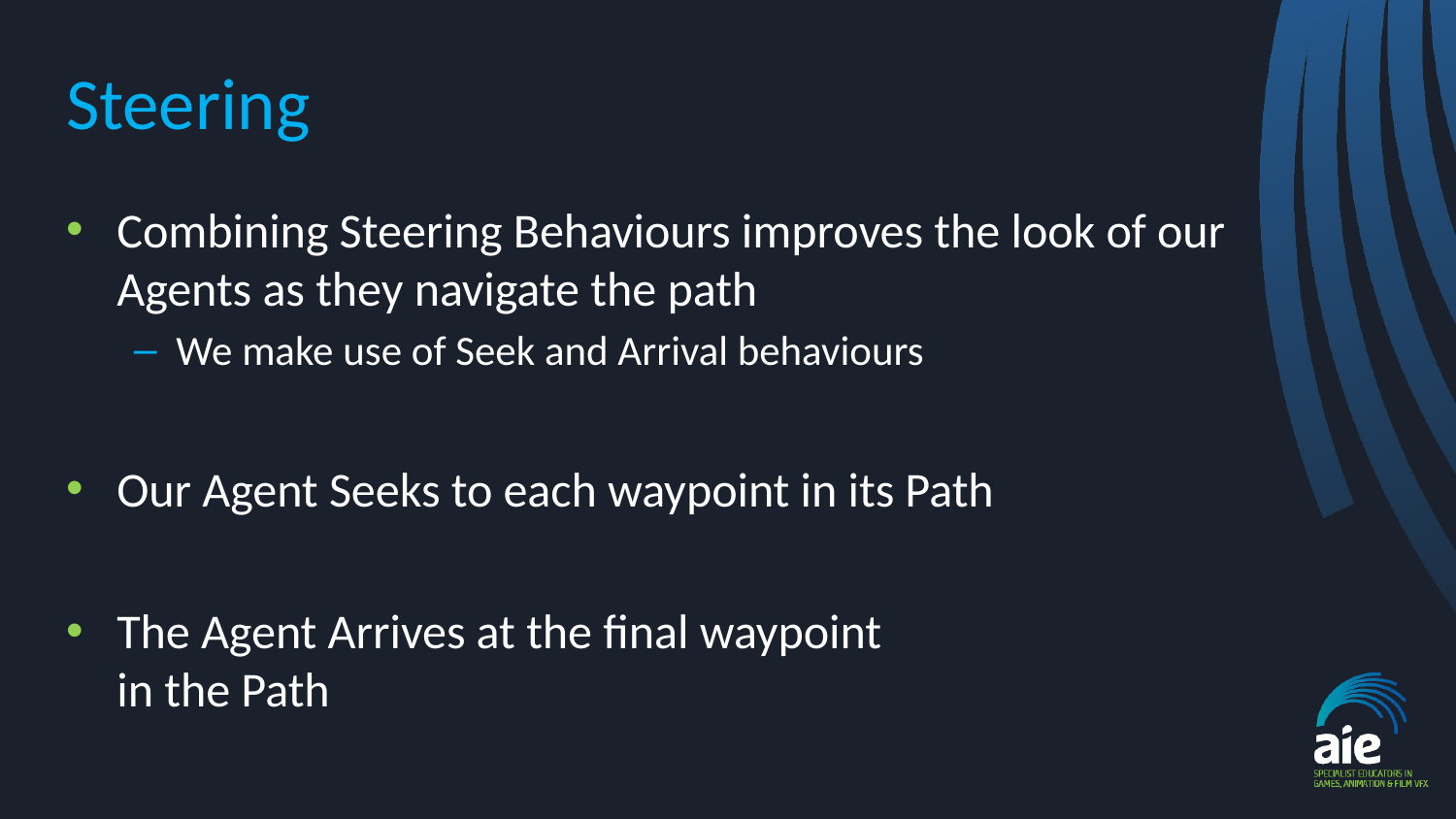

# Steering
Combining Steering Behaviours improves the look of our Agents as they navigate the path
We make use of Seek and Arrival behaviours

Our Agent Seeks to each waypoint in its Path

The Agent Arrives at the final waypoint
in the Path